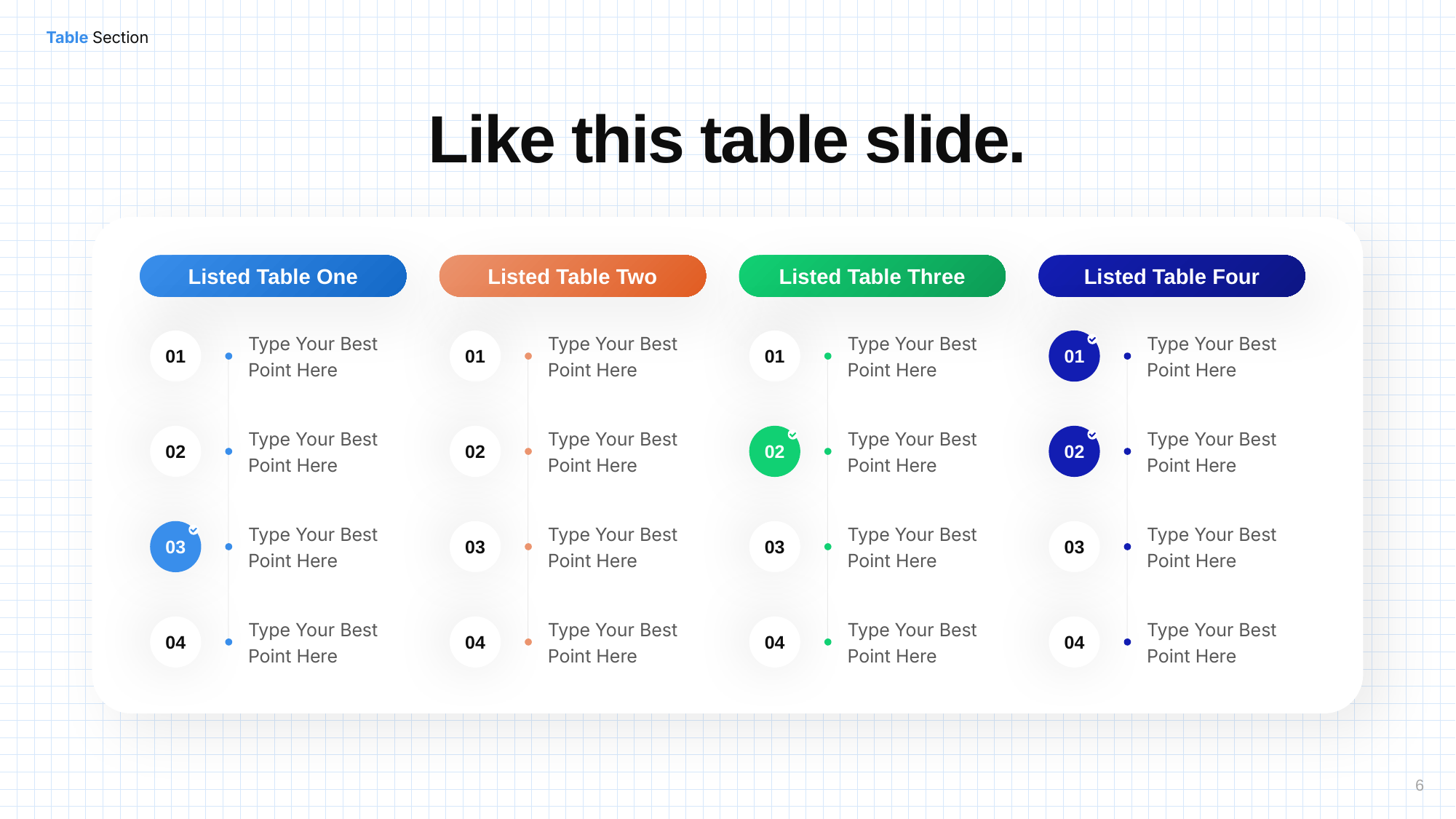

Like this table slide.

Listed Table One
Listed Table Two
Listed Table Three
Listed Table Four
Type Your Best Point Here
Type Your Best Point Here
Type Your Best Point Here
Type Your Best Point Here

01
01
01
01

Type Your Best Point Here
Type Your Best Point Here
Type Your Best Point Here
Type Your Best Point Here

02
02
02
02

Type Your Best Point Here
Type Your Best Point Here
Type Your Best Point Here
Type Your Best Point Here

03
03
03
03

Type Your Best Point Here
Type Your Best Point Here
Type Your Best Point Here
Type Your Best Point Here

04
04
04
04